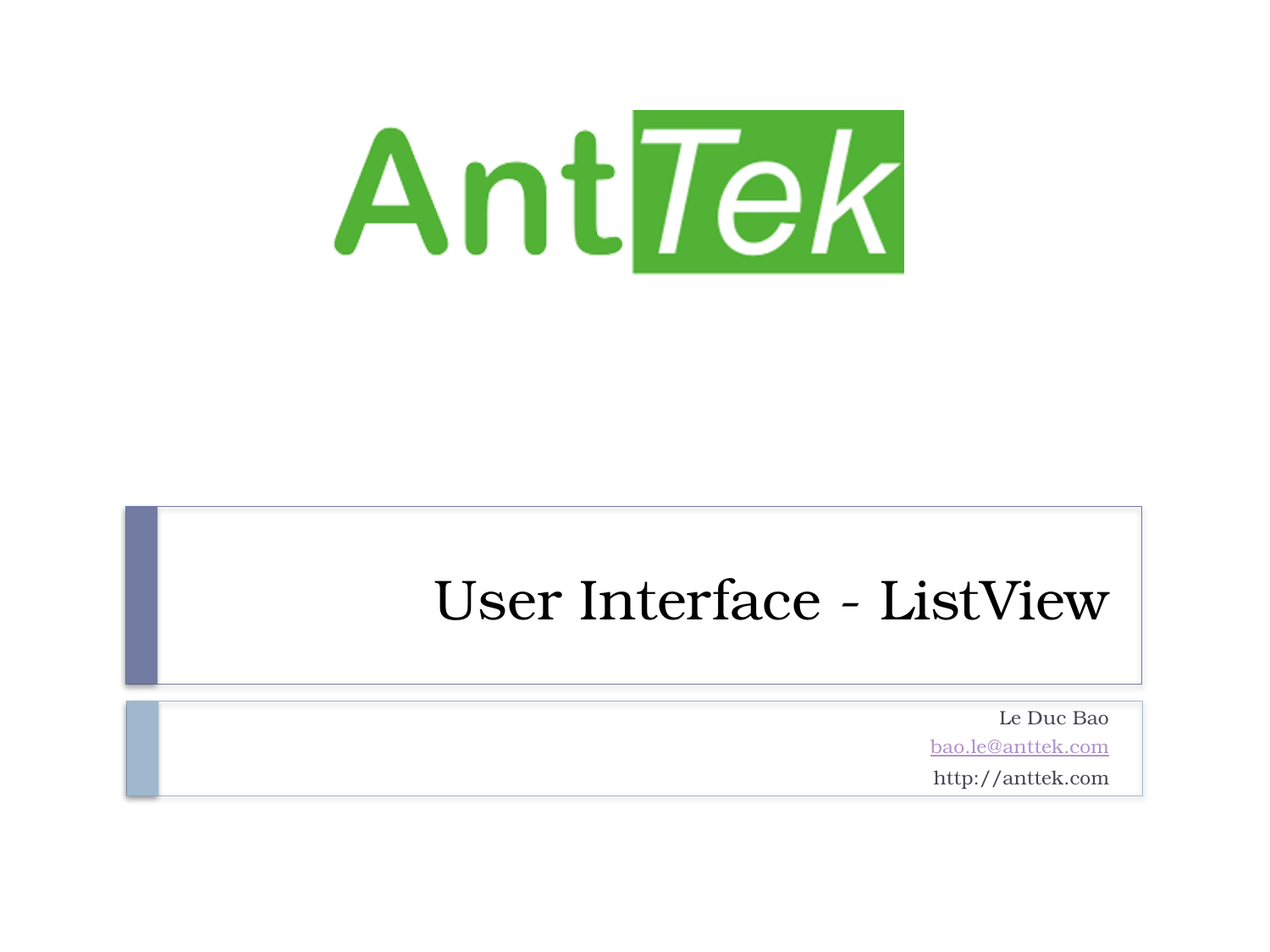

# User Interface - ListView
Le Duc Bao
bao.le@anttek.com
http://anttek.com